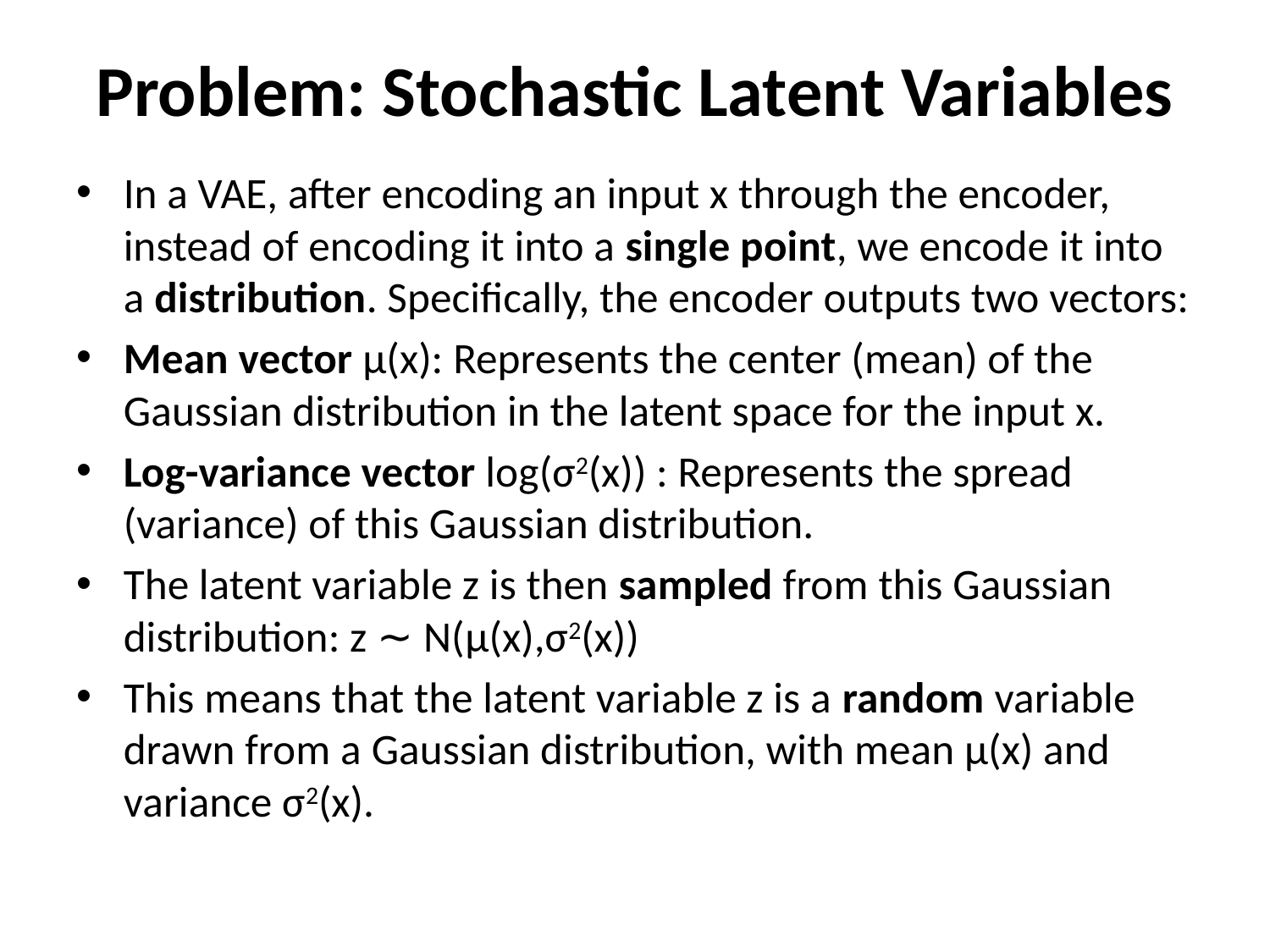

# Problem: Stochastic Latent Variables
In a VAE, after encoding an input x through the encoder, instead of encoding it into a single point, we encode it into a distribution. Specifically, the encoder outputs two vectors:
Mean vector μ(x): Represents the center (mean) of the Gaussian distribution in the latent space for the input x.
Log-variance vector log⁡(σ2(x)) : Represents the spread (variance) of this Gaussian distribution.
The latent variable z is then sampled from this Gaussian distribution: z ∼ N(μ(x),σ2(x))
This means that the latent variable z is a random variable drawn from a Gaussian distribution, with mean μ(x) and variance σ2(x).